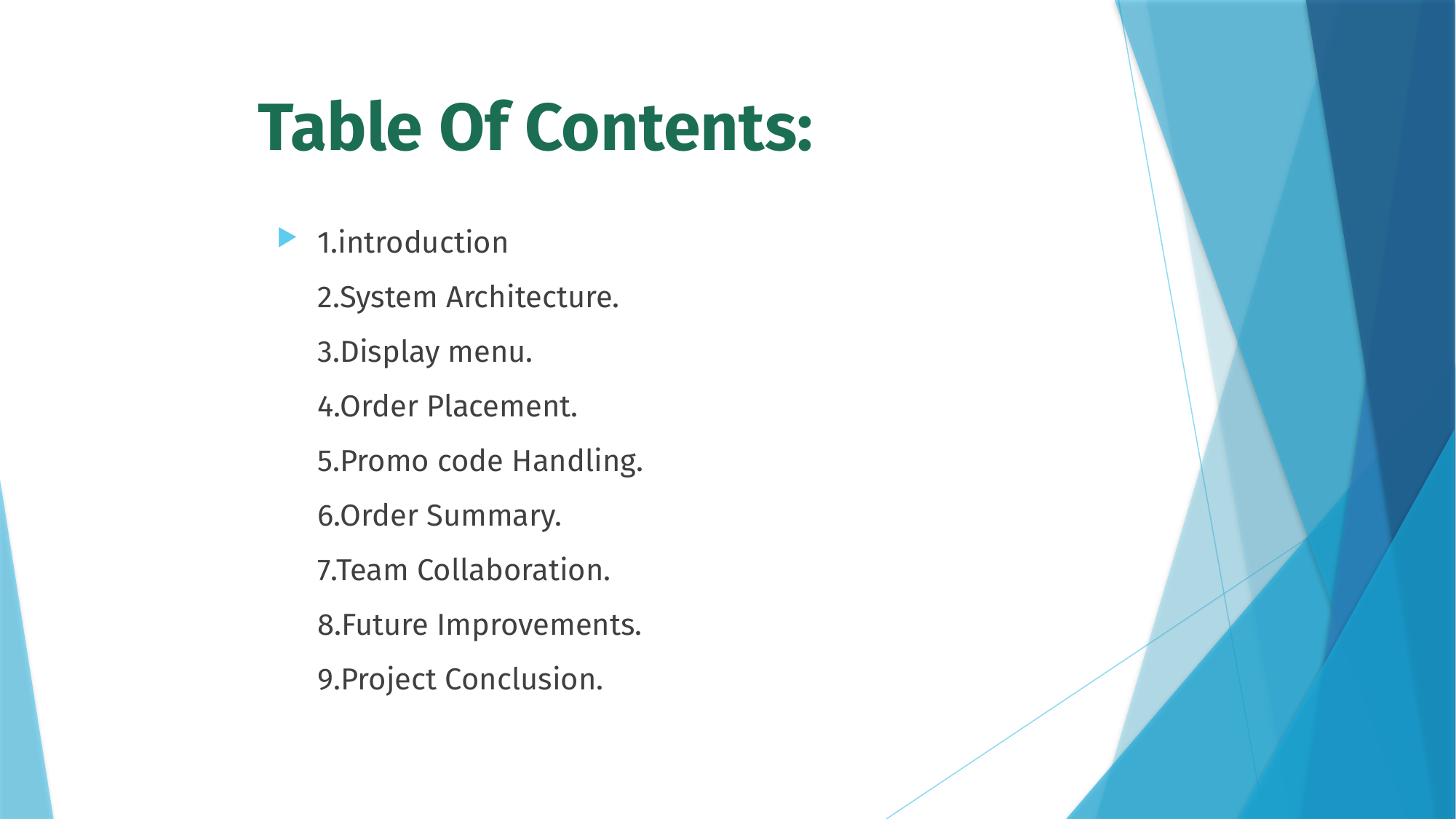

# Table Of Contents:
1.introduction
2.System Architecture.
3.Display menu.
4.Order Placement.
5.Promo code Handling.
6.Order Summary.
7.Team Collaboration.
8.Future Improvements.
9.Project Conclusion.